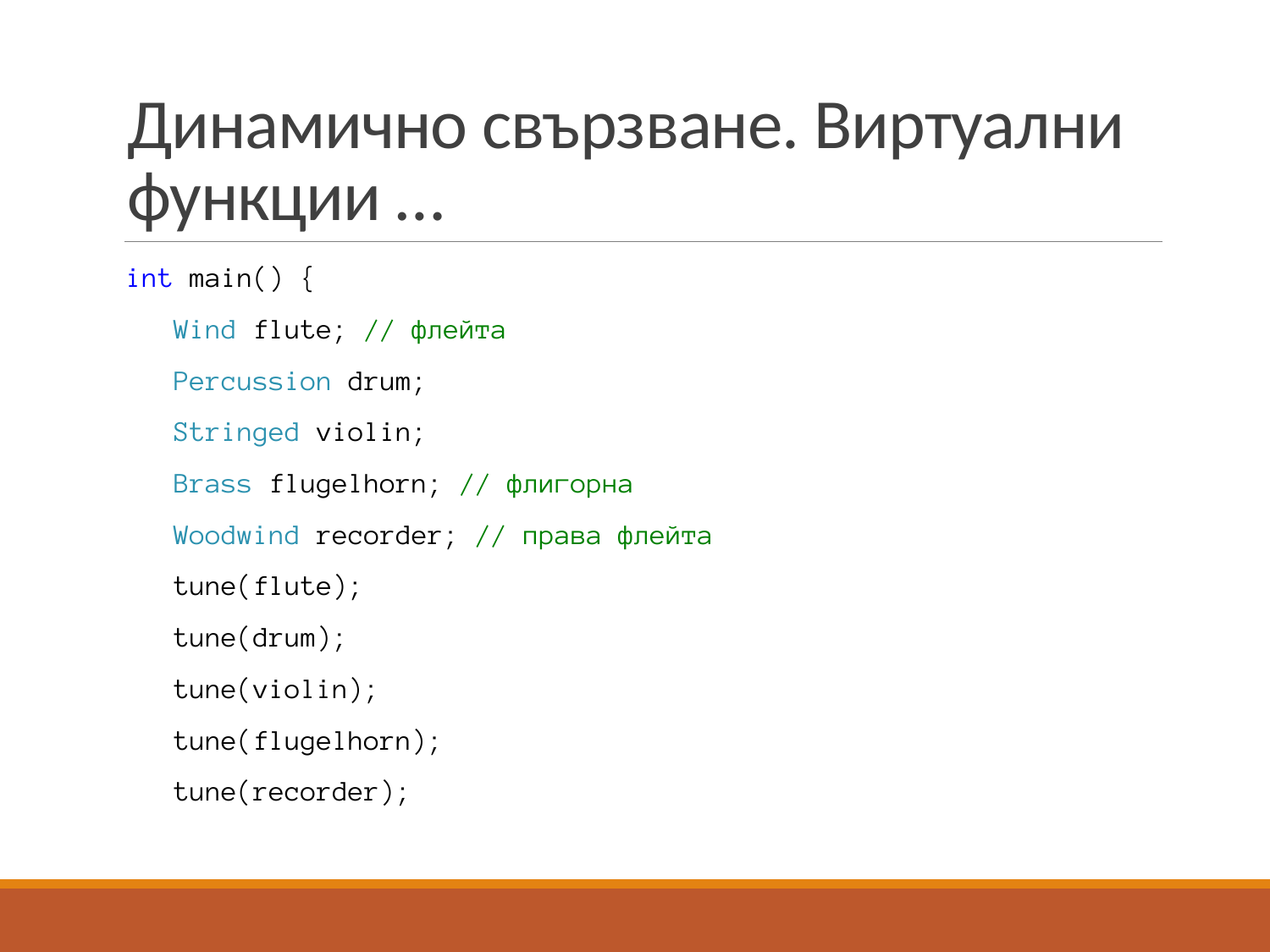

# Динамично свързване. Виртуални функции …
int main() {
   Wind flute; // флейта
   Percussion drum;
   Stringed violin;
   Brass flugelhorn; // флигорна
   Woodwind recorder; // права флейта
   tune(flute);
   tune(drum);
   tune(violin);
   tune(flugelhorn);
   tune(recorder);